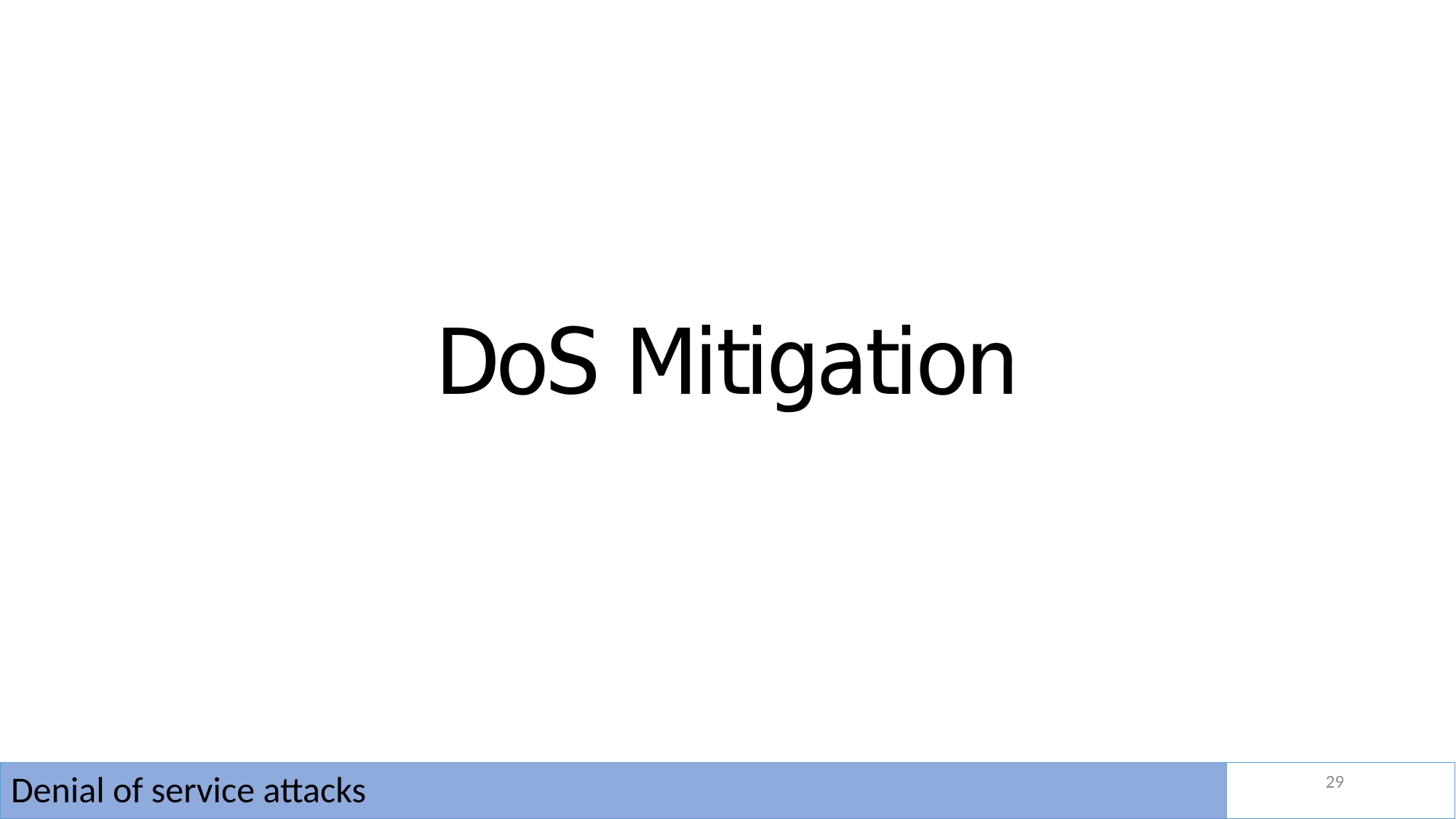

# DoS Mitigation

29
Denial of service attacks